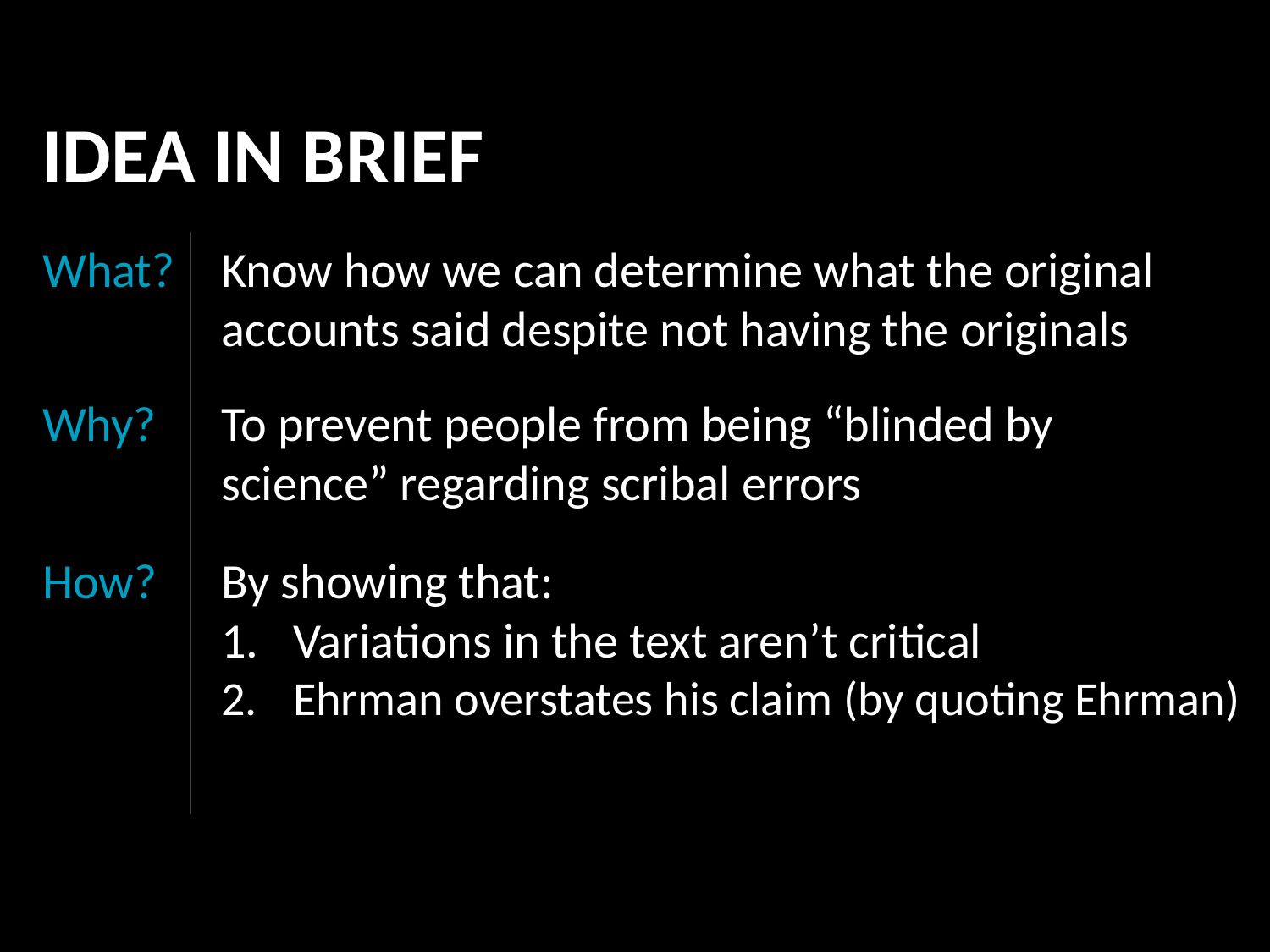

IDEA IN BRIEF
What?
Know how we can determine what the original accounts said despite not having the originals
Why?
To prevent people from being “blinded by science” regarding scribal errors
How?
By showing that:
Variations in the text aren’t critical
Ehrman overstates his claim (by quoting Ehrman)